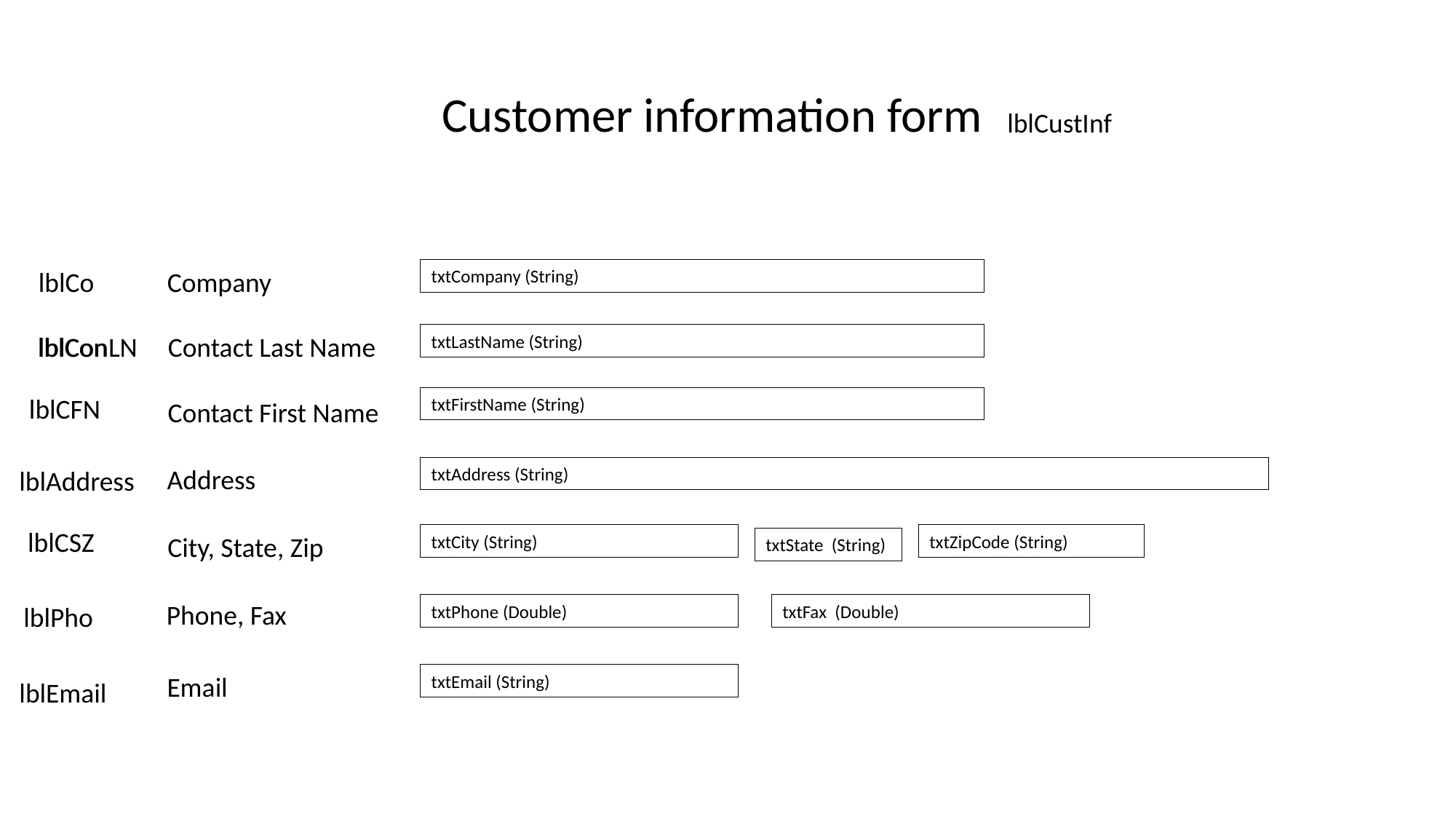

Customer information form
lblCustInf
lblCo
Company
txtCompany (String)
lblCon
lblConLN
Contact Last Name
txtLastName (String)
lblCFN
txtFirstName (String)
Contact First Name
Address
txtAddress (String)
lblAddress
lblCSZ
City, State, Zip
txtZipCode (String)
txtCity (String)
txtState  (String)
Phone, Fax
lblPho
txtPhone (Double)
txtFax  (Double)
Email
txtEmail (String)
lblEmail